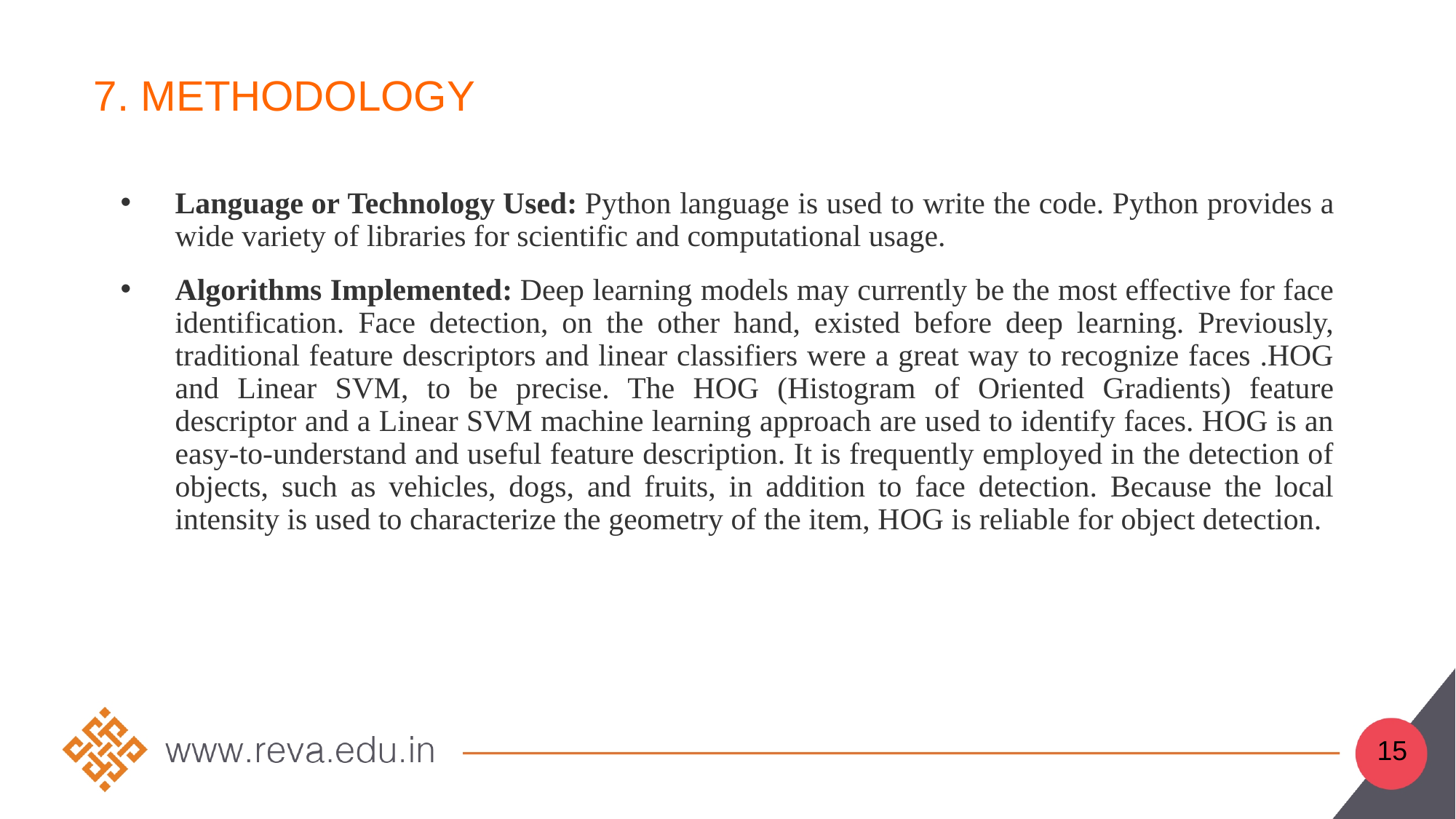

# 7. methodology
Language or Technology Used: Python language is used to write the code. Python provides a wide variety of libraries for scientific and computational usage.
Algorithms Implemented: Deep learning models may currently be the most effective for face identification. Face detection, on the other hand, existed before deep learning. Previously, traditional feature descriptors and linear classifiers were a great way to recognize faces .HOG and Linear SVM, to be precise. The HOG (Histogram of Oriented Gradients) feature descriptor and a Linear SVM machine learning approach are used to identify faces. HOG is an easy-to-understand and useful feature description. It is frequently employed in the detection of objects, such as vehicles, dogs, and fruits, in addition to face detection. Because the local intensity is used to characterize the geometry of the item, HOG is reliable for object detection.

15